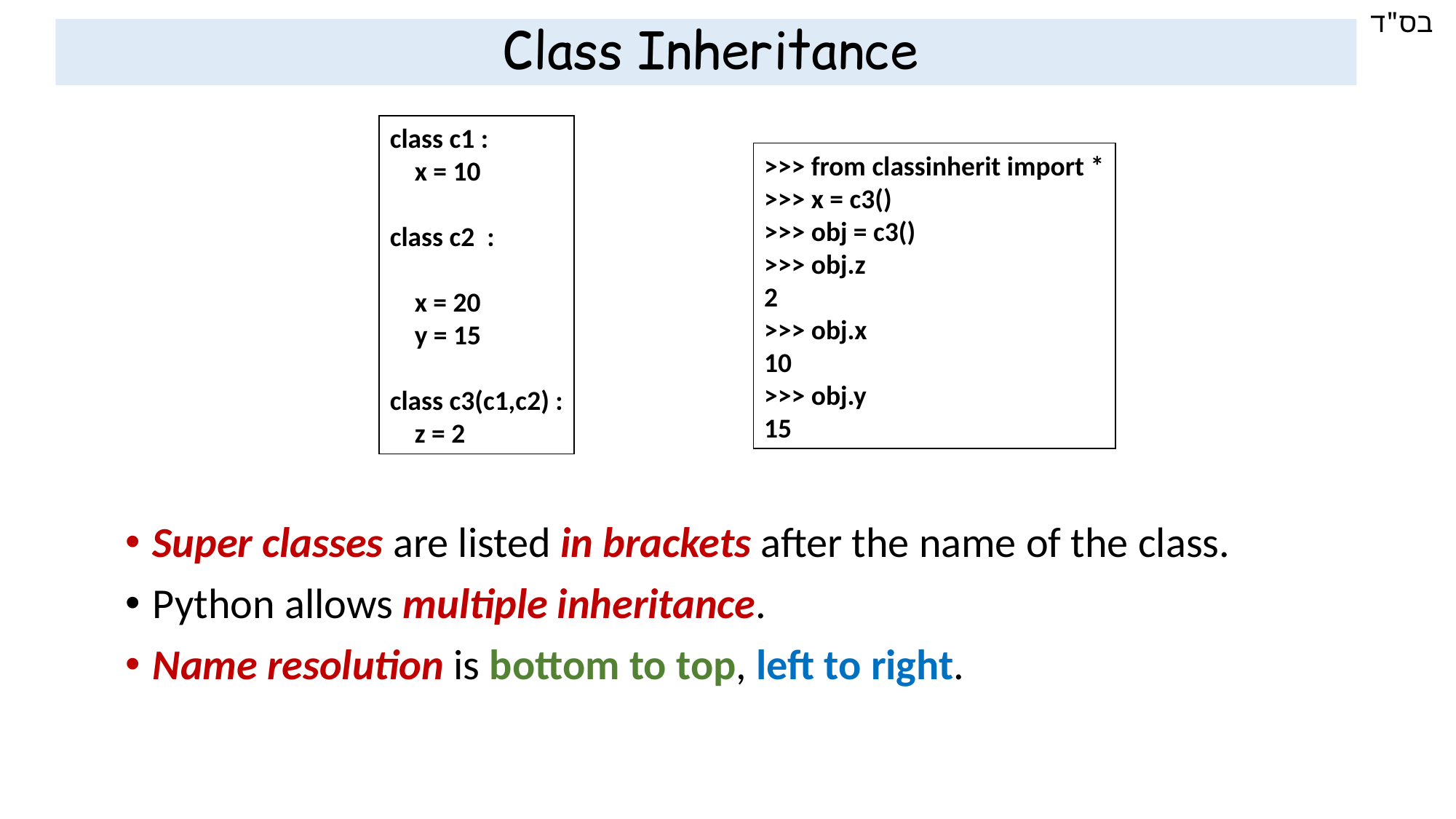

Class Inheritance
class c1 :
    x = 10

class c2  :

    x = 20
    y = 15

class c3(c1,c2) :
    z = 2
>>> from classinherit import *
>>> x = c3()
>>> obj = c3()
>>> obj.z
2
>>> obj.x
10
>>> obj.y
15
Super classes are listed in brackets after the name of the class.
Python allows multiple inheritance.
Name resolution is bottom to top, left to right.